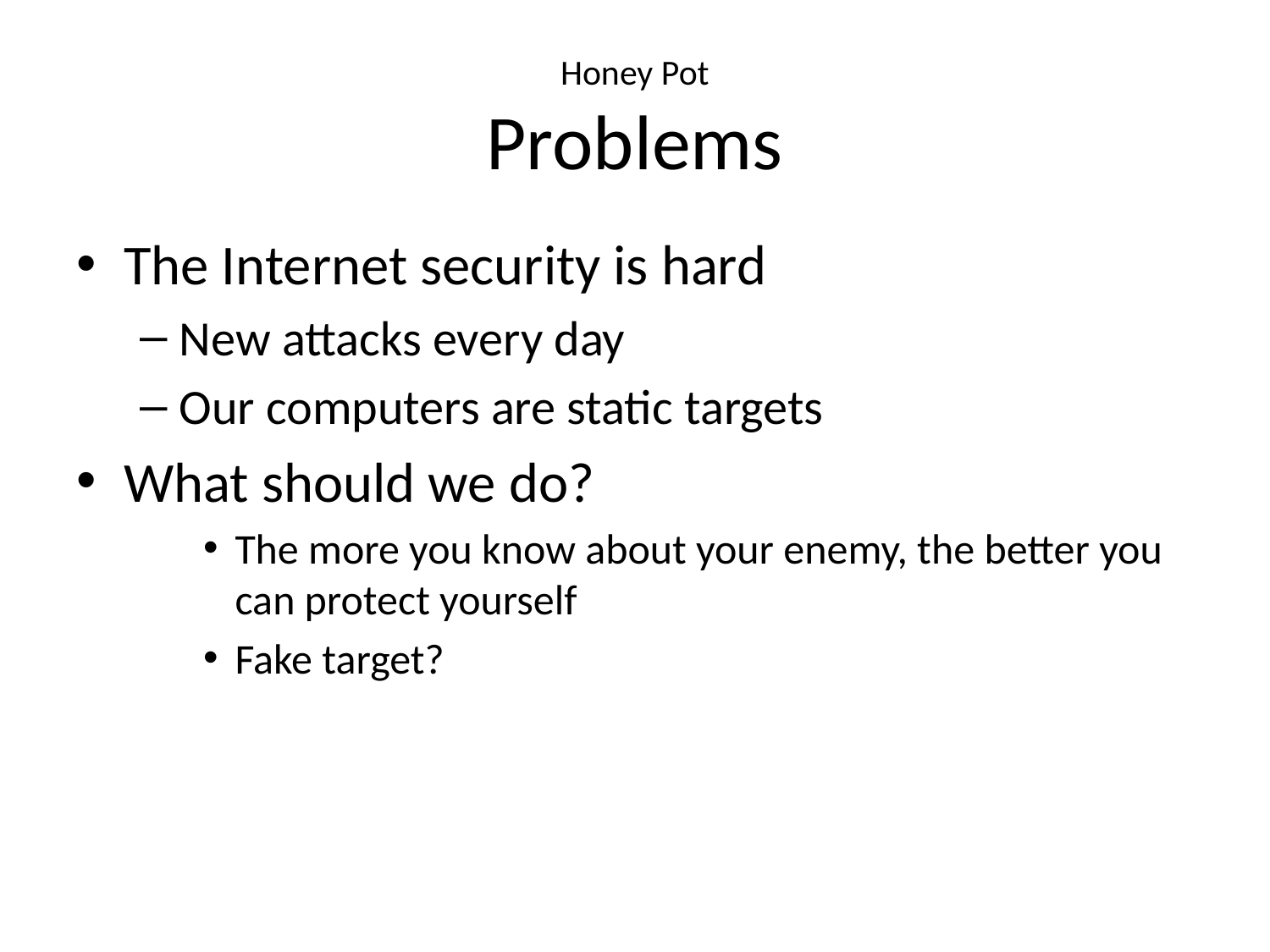

# Honey Pot Problems
The Internet security is hard
New attacks every day
Our computers are static targets
What should we do?
The more you know about your enemy, the better you can protect yourself
Fake target?